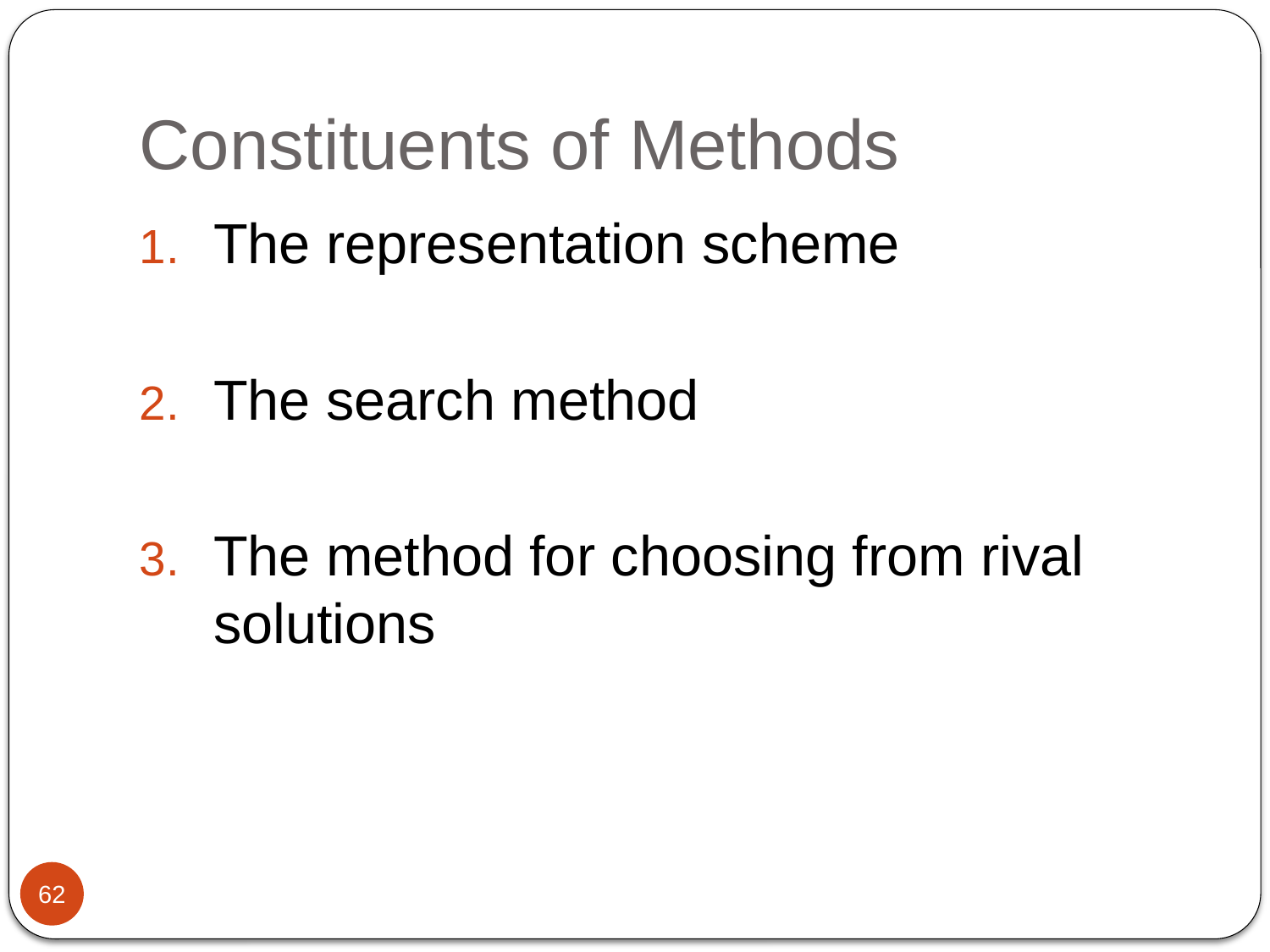

# Constituents of Methods
The representation scheme

The search method

The method for choosing from rival solutions

62